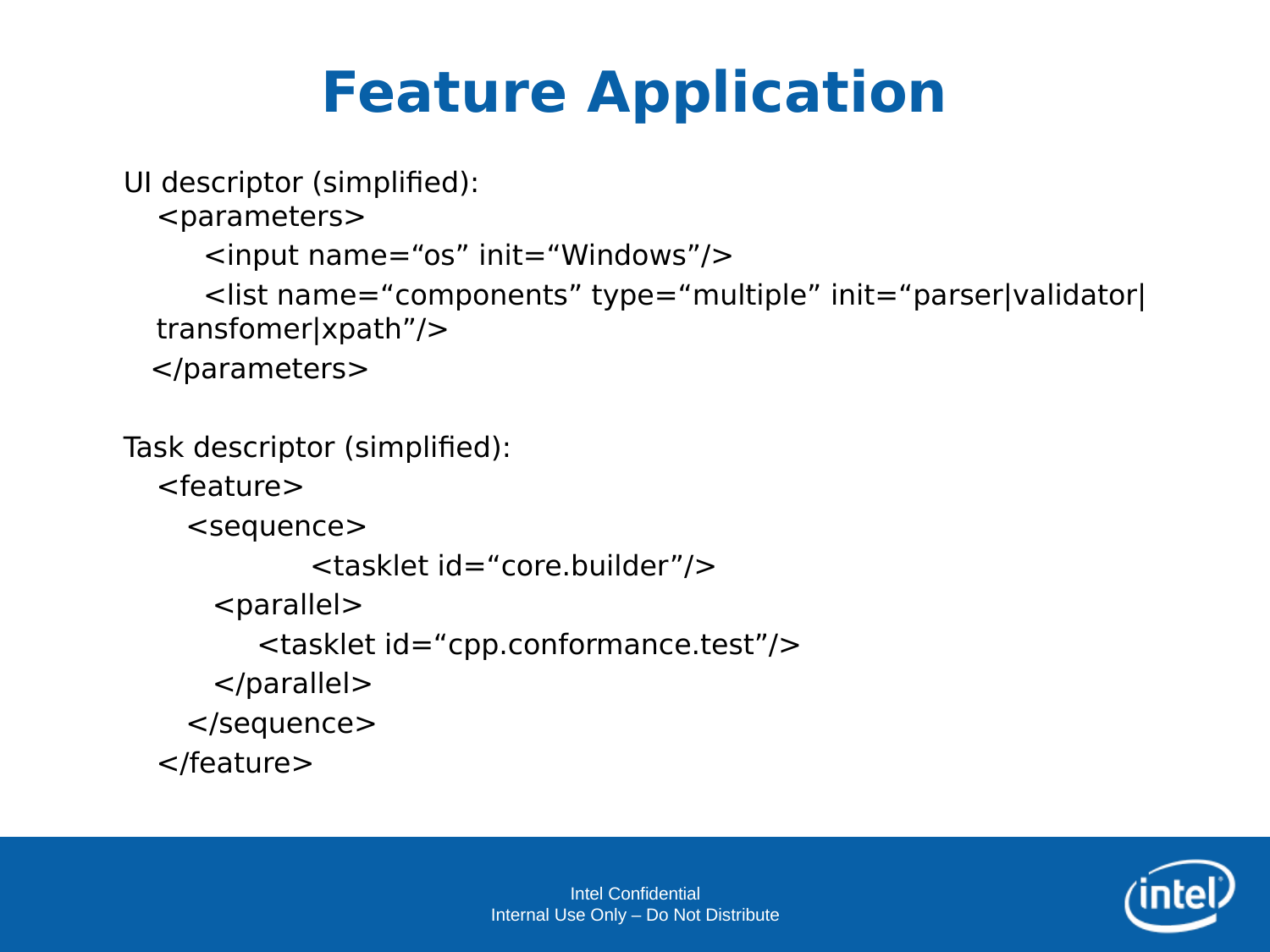

# Feature Application
UI descriptor (simplified):
<parameters>
         <input name=“os” init=“Windows”/>
         <list name=“components” type=“multiple” init=“parser|validator|transfomer|xpath”/>
   </parameters>

Task descriptor (simplified):
	<feature>
       <sequence>
		   <tasklet id=“core.builder”/>
          <parallel>
               <tasklet id=“cpp.conformance.test”/>
          </parallel>
       </sequence>
 	</feature>